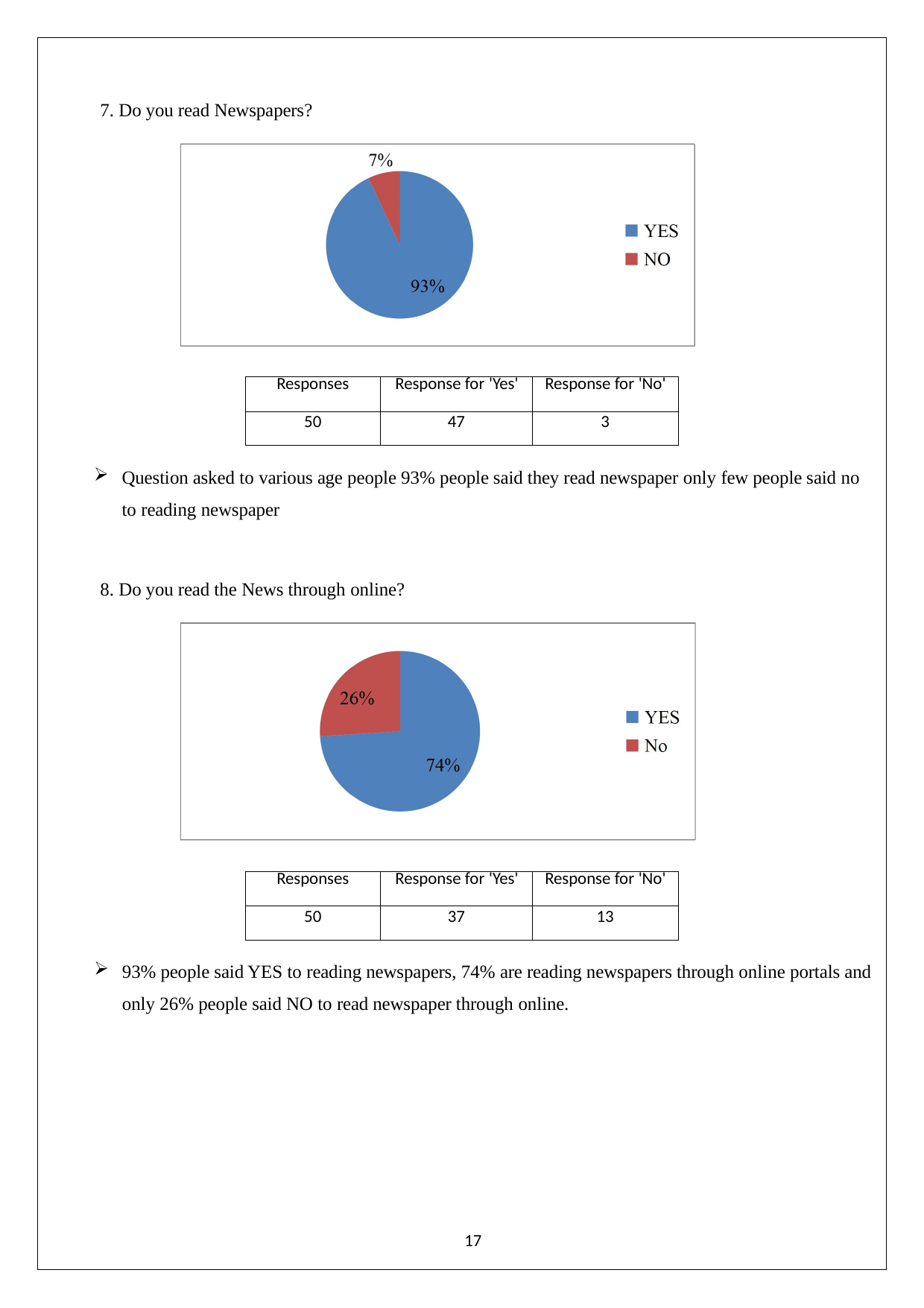

7. Do you read Newspapers?

| Responses | Response for 'Yes' | Response for 'No' |
| --- | --- | --- |
| 50 | 47 | 3 |
Question asked to various age people 93% people said they read newspaper only few people said no  to reading newspaper
8. Do you read the News through online?

| Responses | Response for 'Yes' | Response for 'No' |
| --- | --- | --- |
| 50 | 37 | 13 |
93% people said YES to reading newspapers, 74% are reading newspapers through online portals and  only 26% people said NO to read newspaper through online.
17